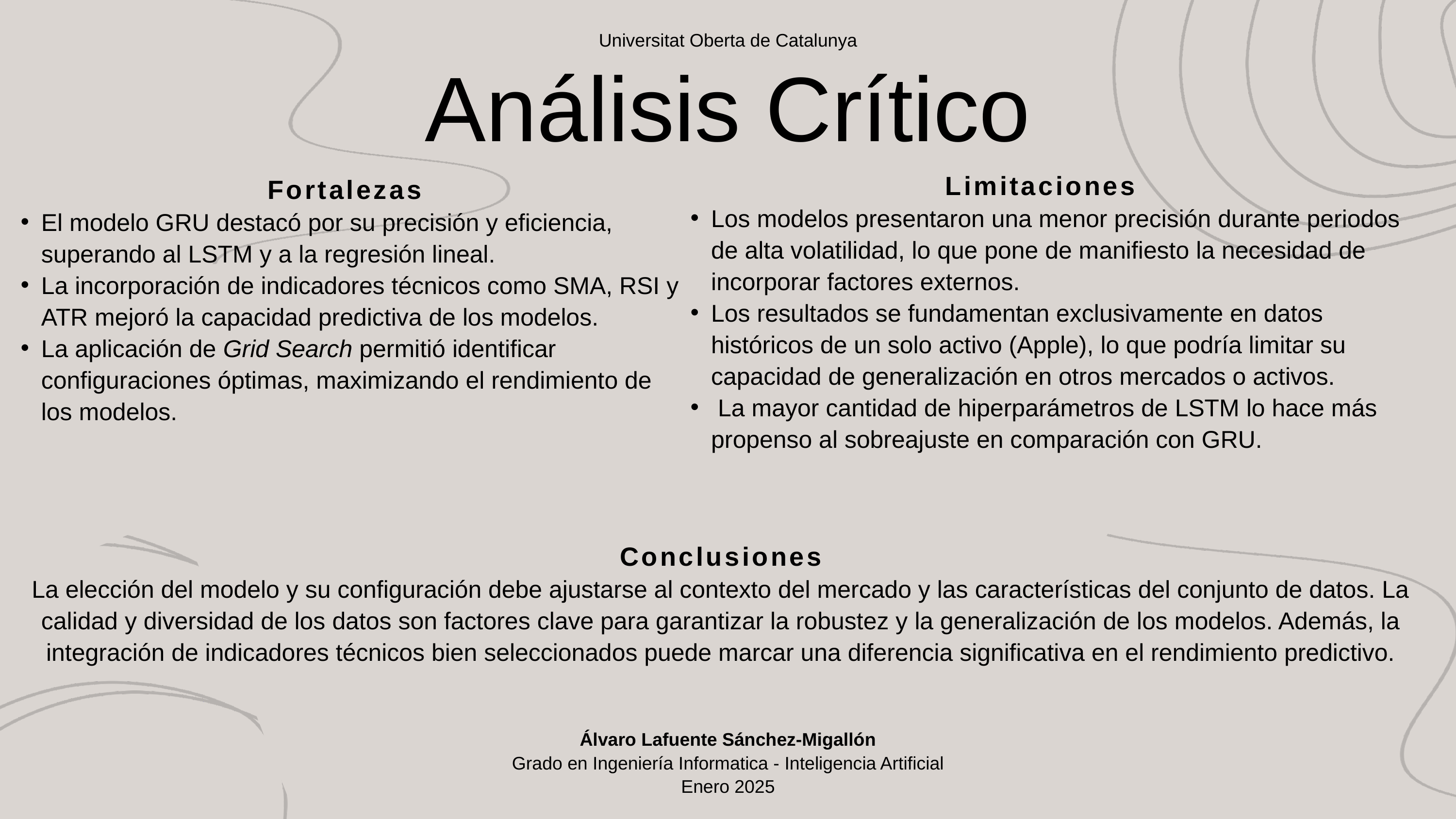

Universitat Oberta de Catalunya
Análisis Crítico
Limitaciones
Los modelos presentaron una menor precisión durante periodos de alta volatilidad, lo que pone de manifiesto la necesidad de incorporar factores externos.
Los resultados se fundamentan exclusivamente en datos históricos de un solo activo (Apple), lo que podría limitar su capacidad de generalización en otros mercados o activos.
 La mayor cantidad de hiperparámetros de LSTM lo hace más propenso al sobreajuste en comparación con GRU.
Fortalezas
El modelo GRU destacó por su precisión y eficiencia, superando al LSTM y a la regresión lineal.
La incorporación de indicadores técnicos como SMA, RSI y ATR mejoró la capacidad predictiva de los modelos.
La aplicación de Grid Search permitió identificar configuraciones óptimas, maximizando el rendimiento de los modelos.

Conclusiones
La elección del modelo y su configuración debe ajustarse al contexto del mercado y las características del conjunto de datos. La calidad y diversidad de los datos son factores clave para garantizar la robustez y la generalización de los modelos. Además, la integración de indicadores técnicos bien seleccionados puede marcar una diferencia significativa en el rendimiento predictivo.

Álvaro Lafuente Sánchez-Migallón
Grado en Ingeniería Informatica - Inteligencia Artificial
Enero 2025